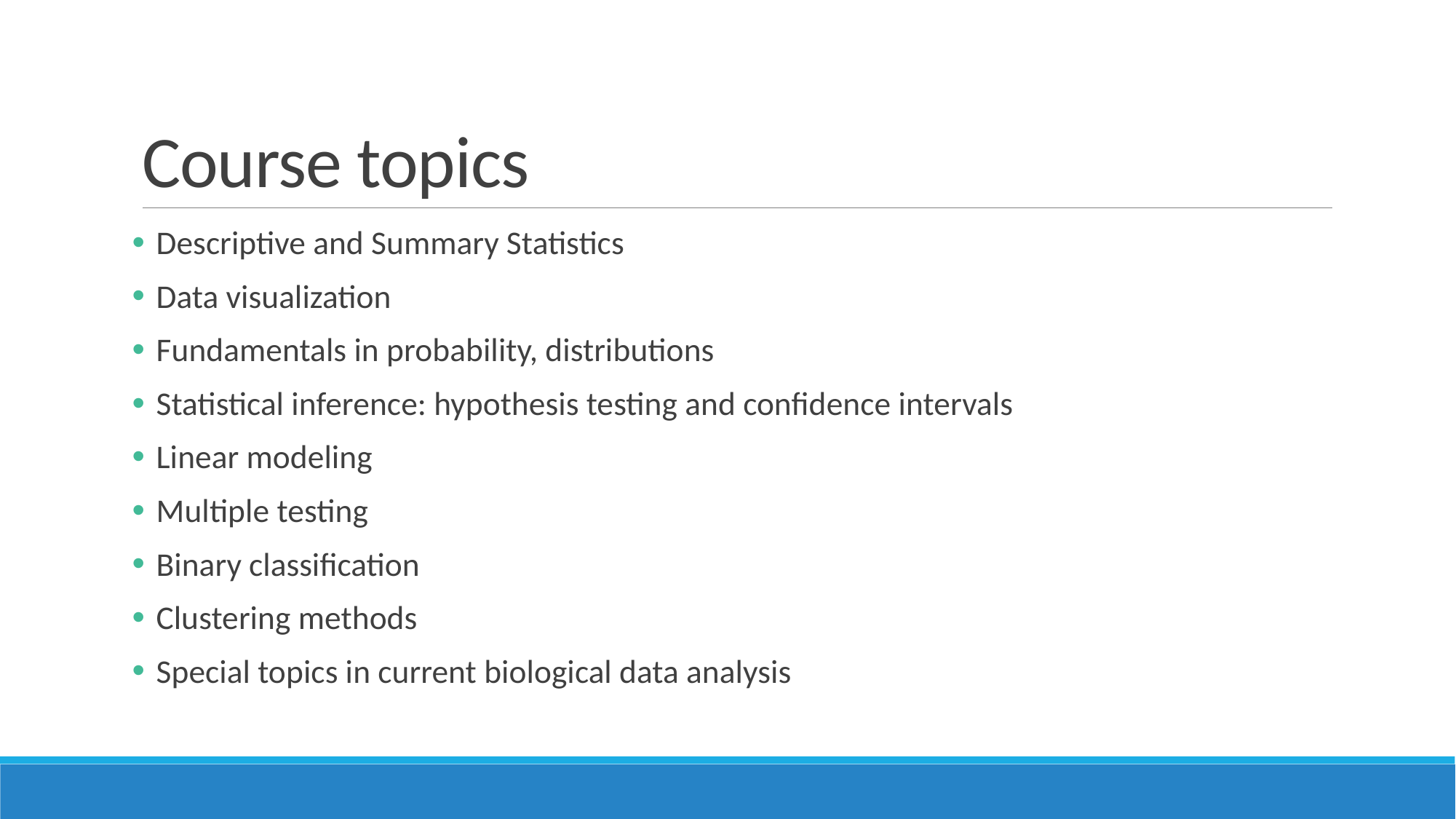

# Course topics
Descriptive and Summary Statistics
Data visualization
Fundamentals in probability, distributions
Statistical inference: hypothesis testing and confidence intervals
Linear modeling
Multiple testing
Binary classification
Clustering methods
Special topics in current biological data analysis